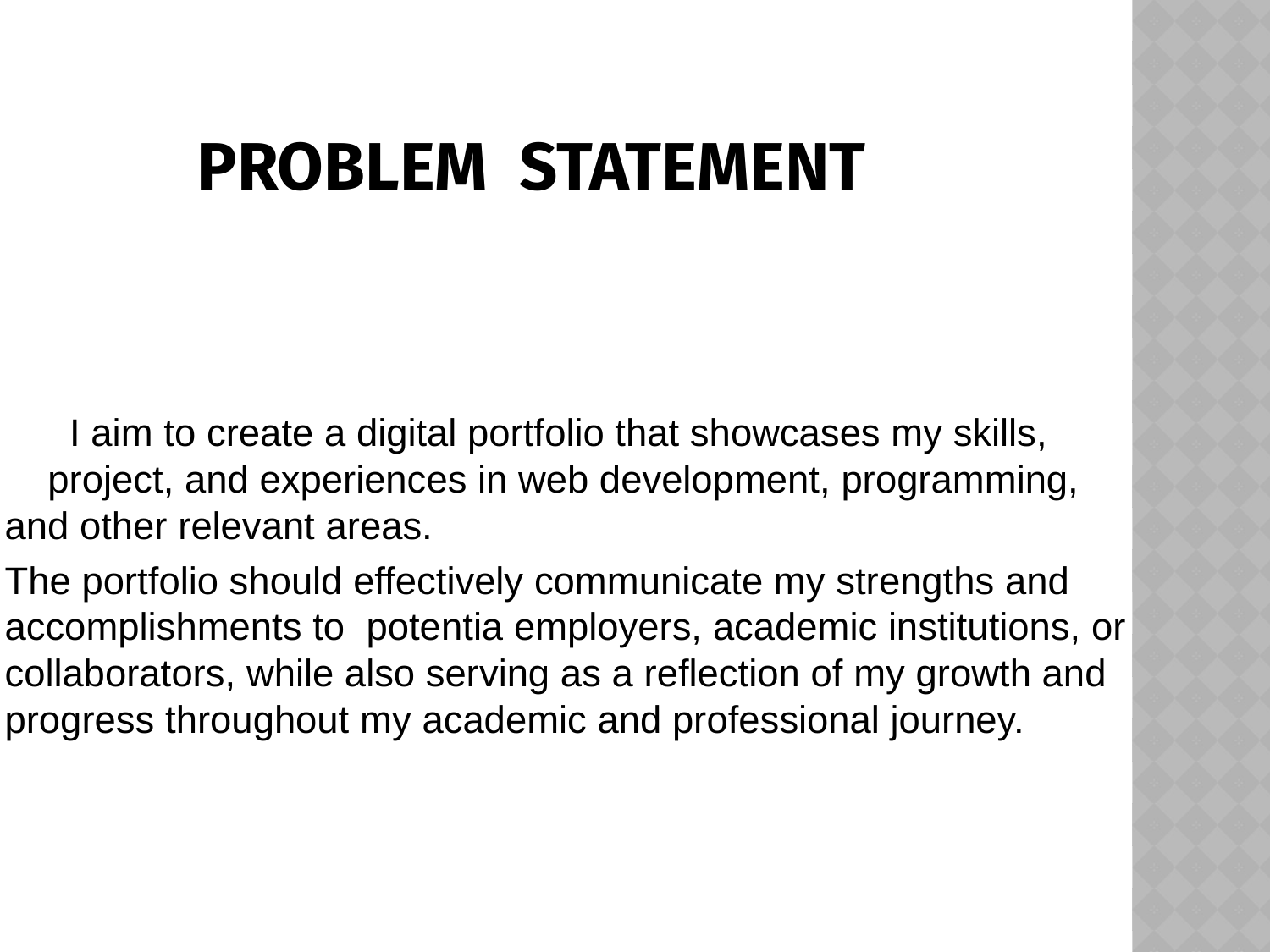

# PROBLEM  STATEMENT
      I aim to create a digital portfolio that showcases my skills,            project, and experiences in web development, programming, and other relevant areas.
The portfolio should effectively communicate my strengths and accomplishments to  potentia employers, academic institutions, or collaborators, while also serving as a reflection of my growth and progress throughout my academic and professional journey.